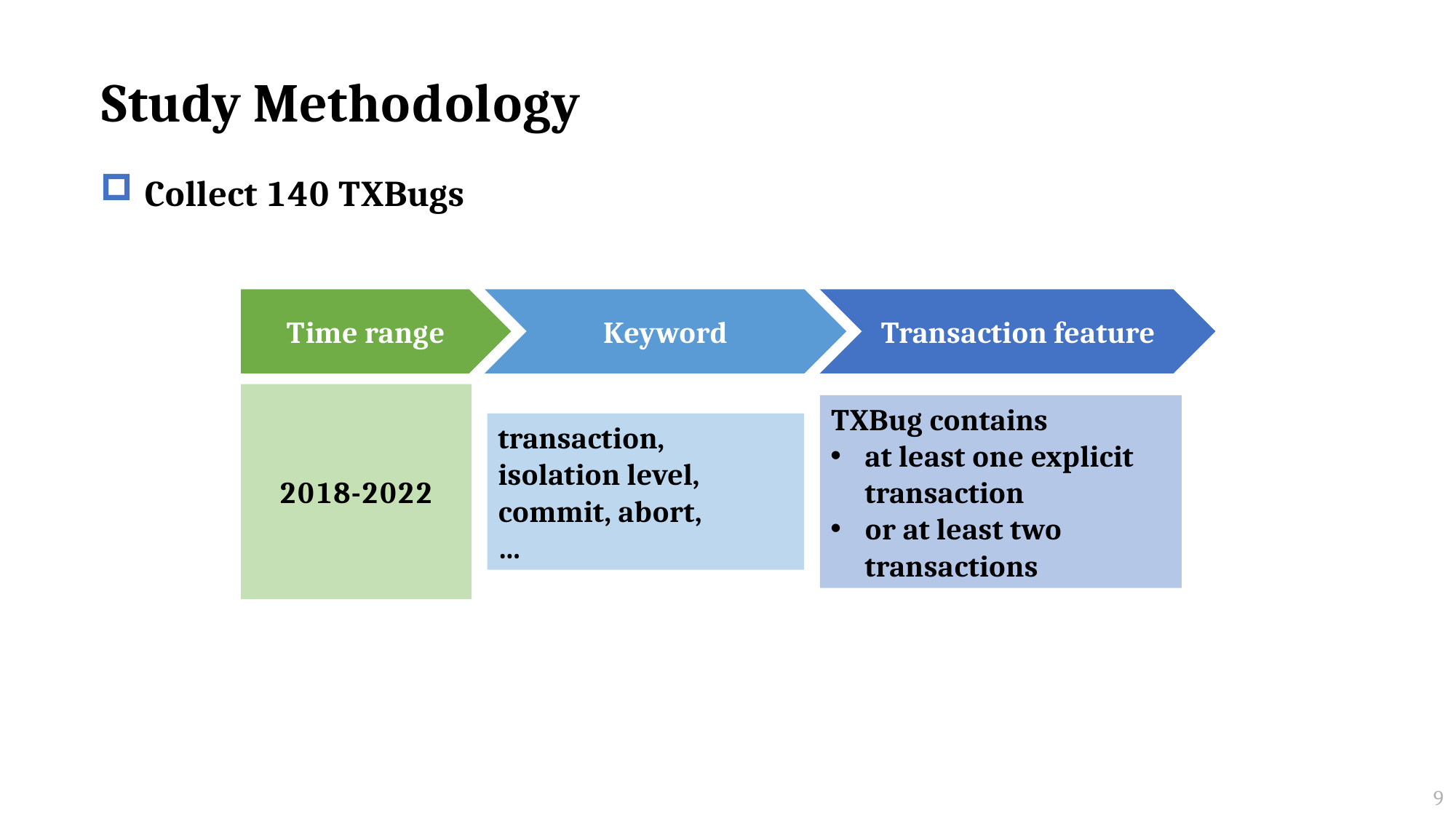

# Study Methodology
Collect 140 TXBugs
Time range
Keyword
Transaction feature
2018-2022
transaction, isolation level,
commit, abort,
…
TXBug contains
at least one explicit   transaction
or at least two transactions
9